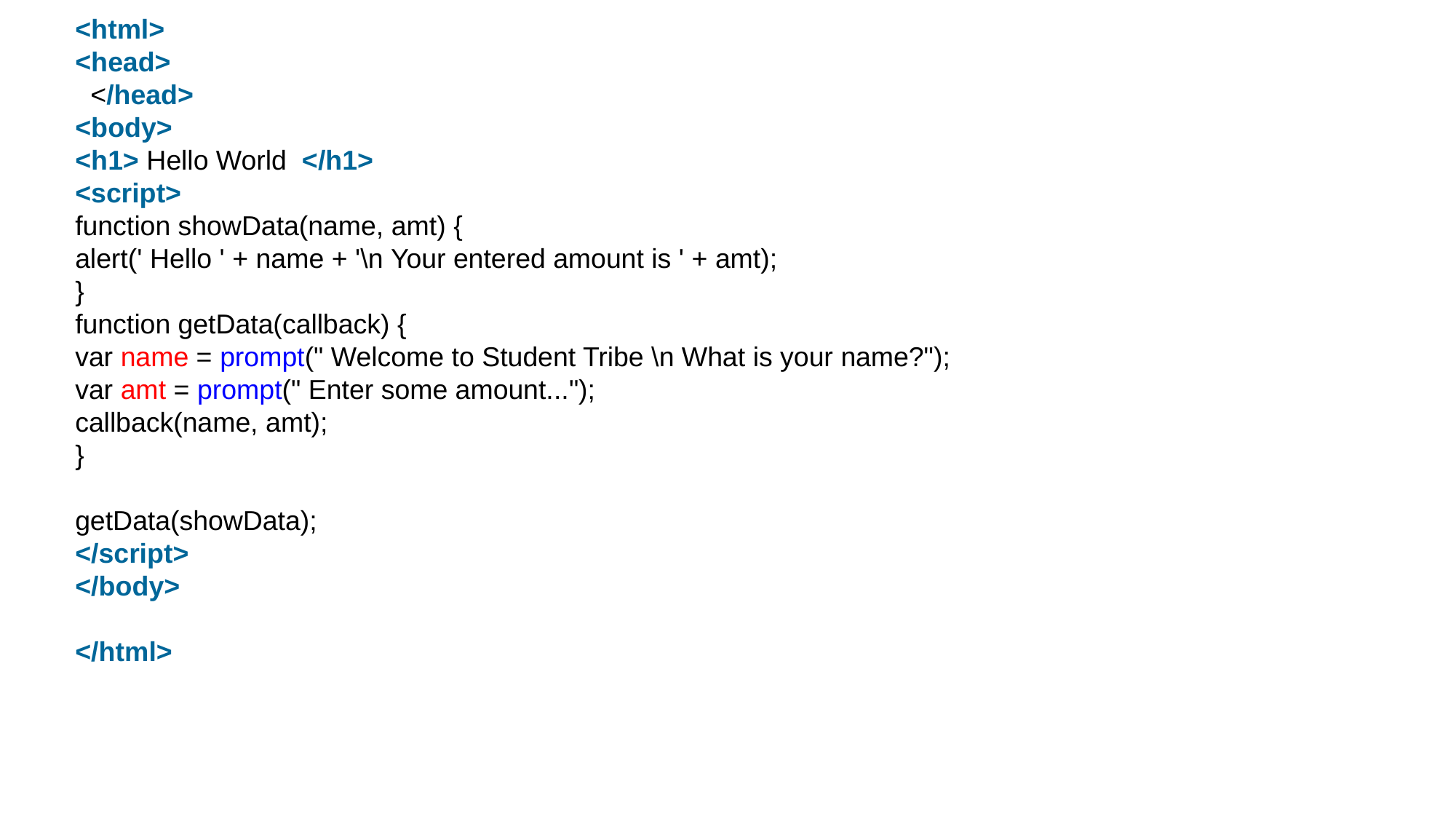

<html>
<head>
  </head>
<body>
<h1> Hello World  </h1>
<script>
function showData(name, amt) {
alert(' Hello ' + name + '\n Your entered amount is ' + amt);
}
function getData(callback) {
var name = prompt(" Welcome to Student Tribe \n What is your name?");
var amt = prompt(" Enter some amount...");
callback(name, amt);
}

getData(showData);
</script>
</body>

</html>